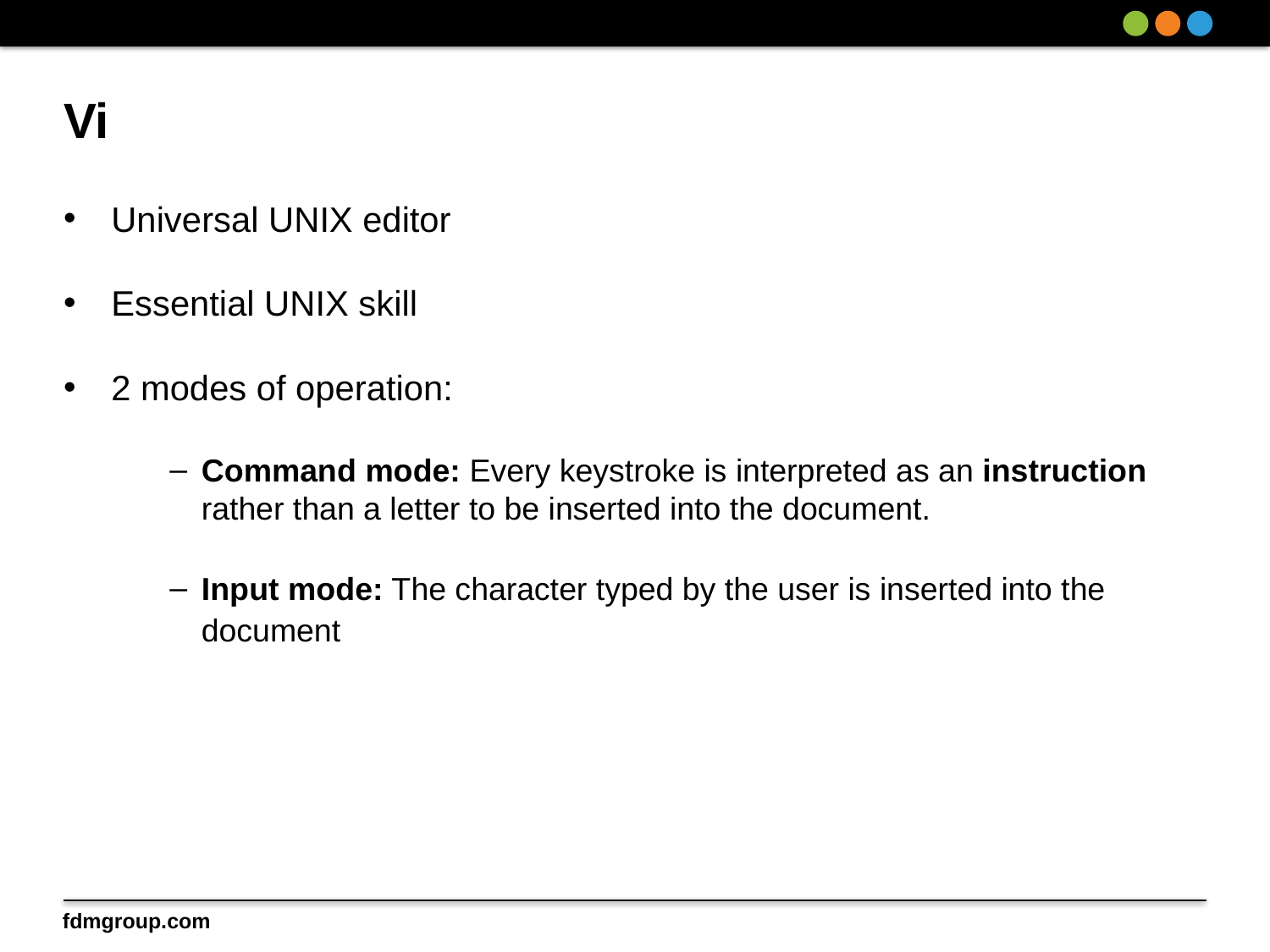

# Vi
Universal UNIX editor
Essential UNIX skill
2 modes of operation:
Command mode: Every keystroke is interpreted as an instruction rather than a letter to be inserted into the document.
Input mode: The character typed by the user is inserted into the document